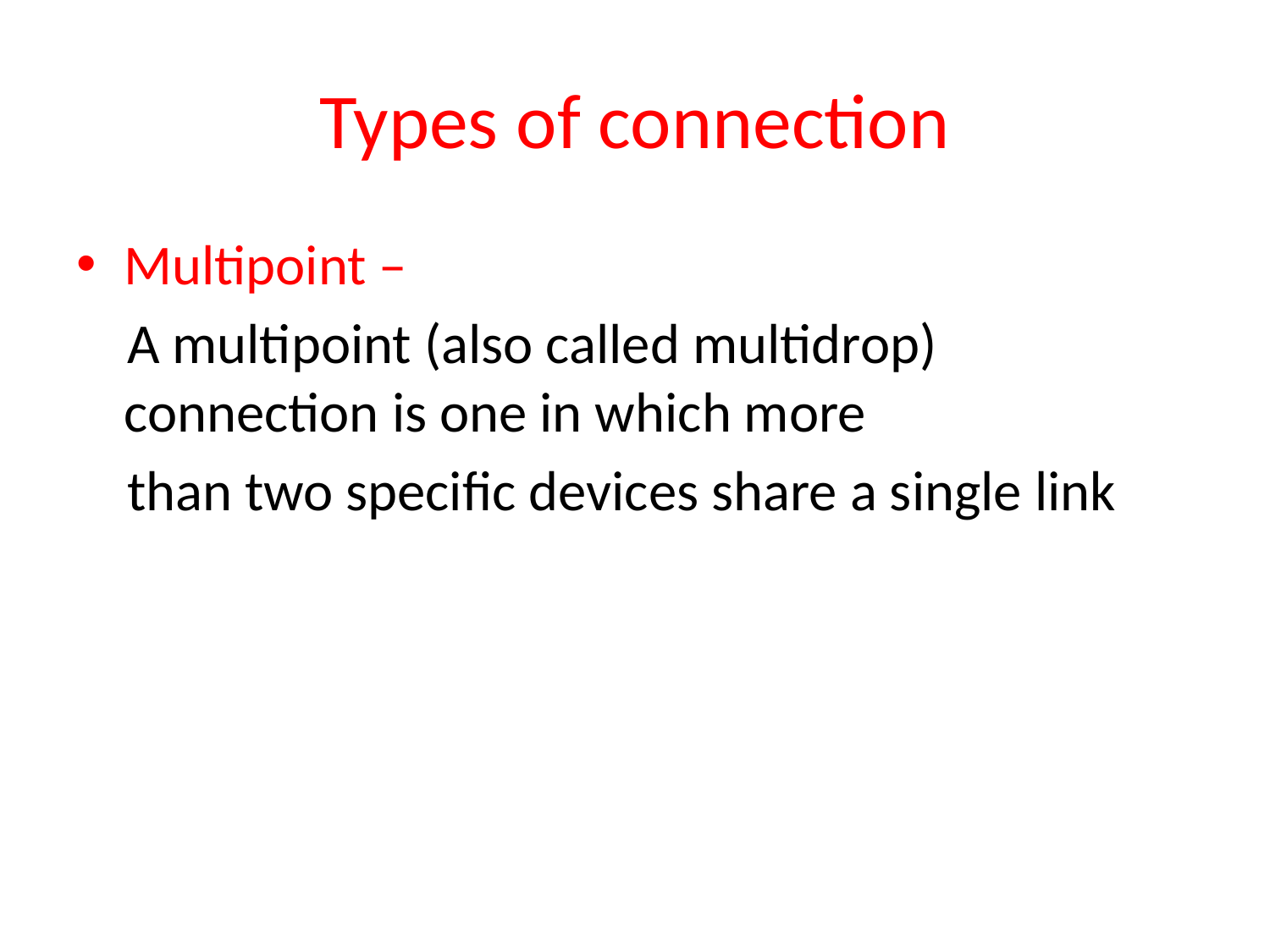

# Types of connection
Multipoint –
    A multipoint (also called multidrop) connection is one in which more
    than two specific devices share a single link